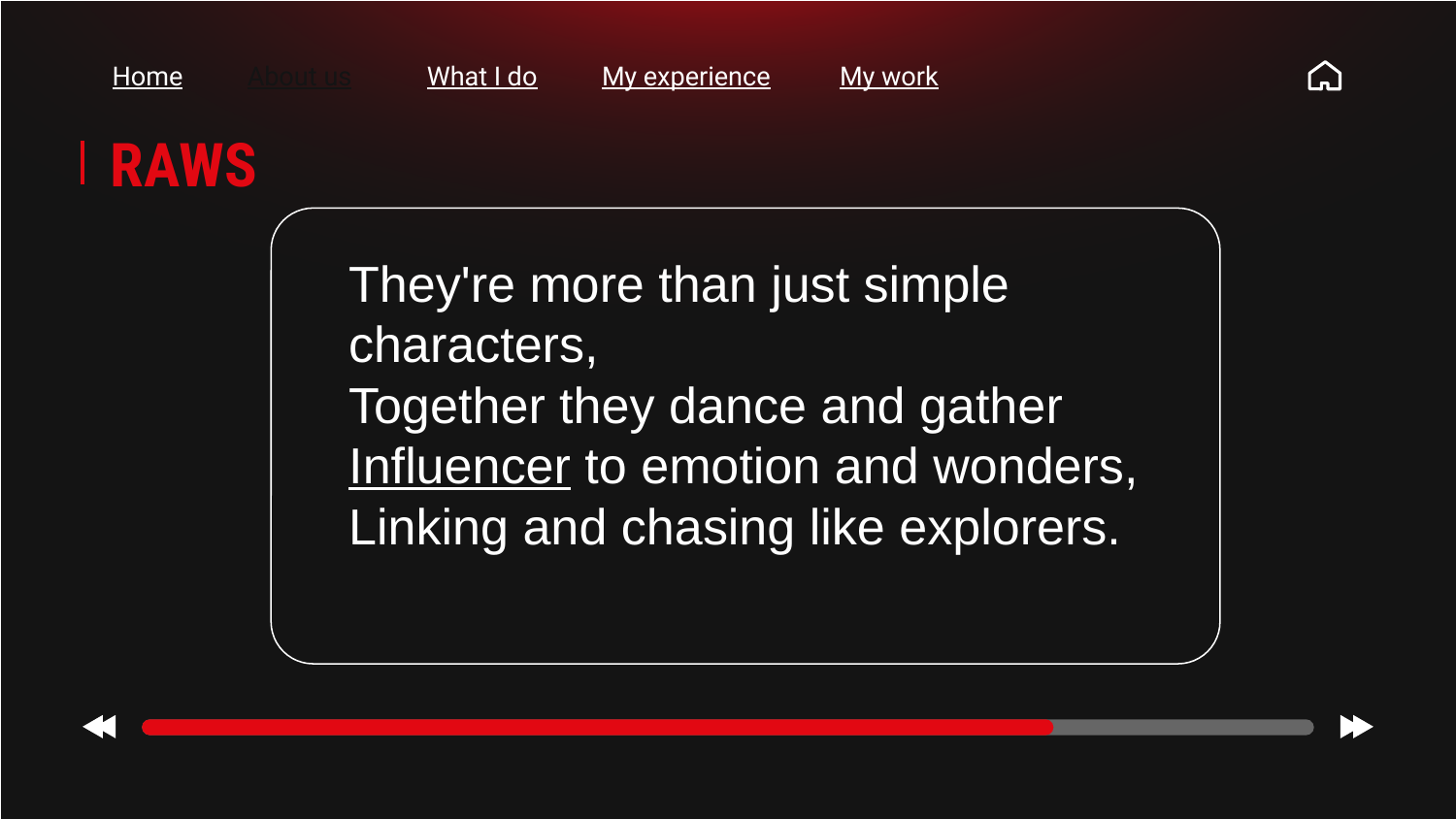

Home
About us
What I do
My experience
My work

# RAWS

They're more than just simple
characters,
Together they dance and gather
Influencer to emotion and wonders,
Linking and chasing like explorers.